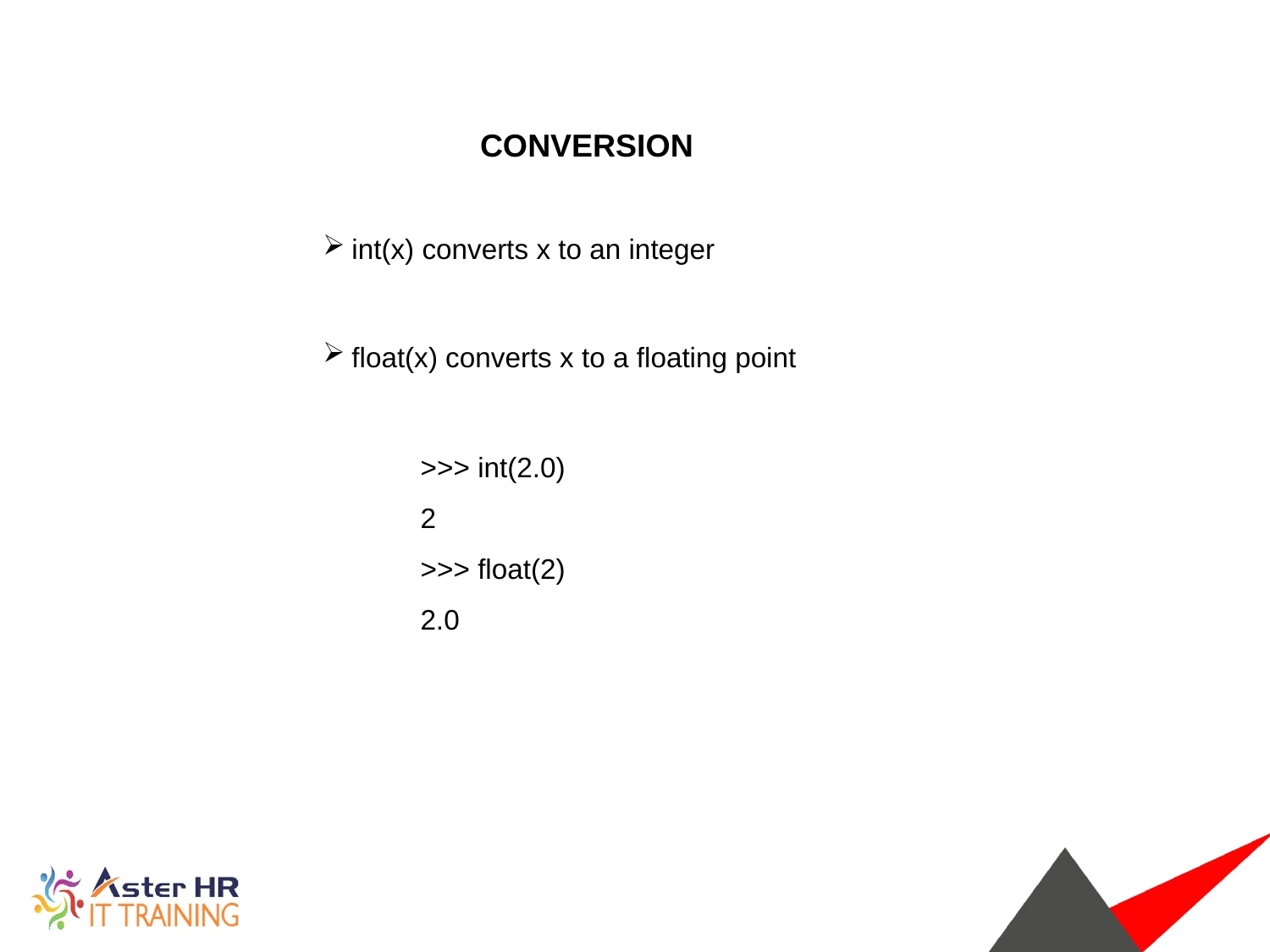

CONVERSION
int(x) converts x to an integer

float(x) converts x to a floating point
>>> int(2.0)
2
>>> float(2)
2.0